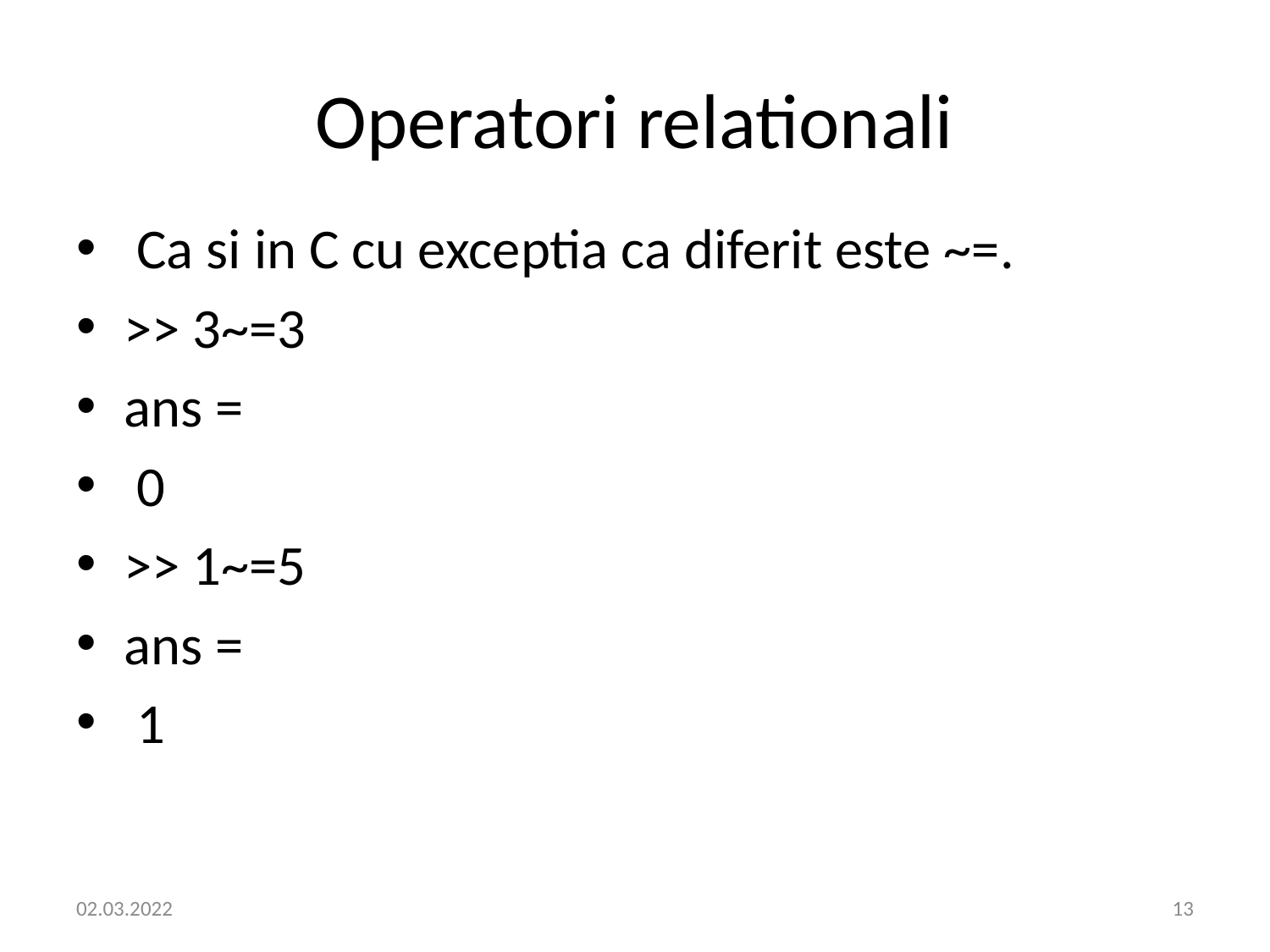

# Operatori relationali
 Ca si in C cu exceptia ca diferit este ~=.
>> 3~=3
ans =
 0
>> 1~=5
ans =
 1

02.03.2022
13